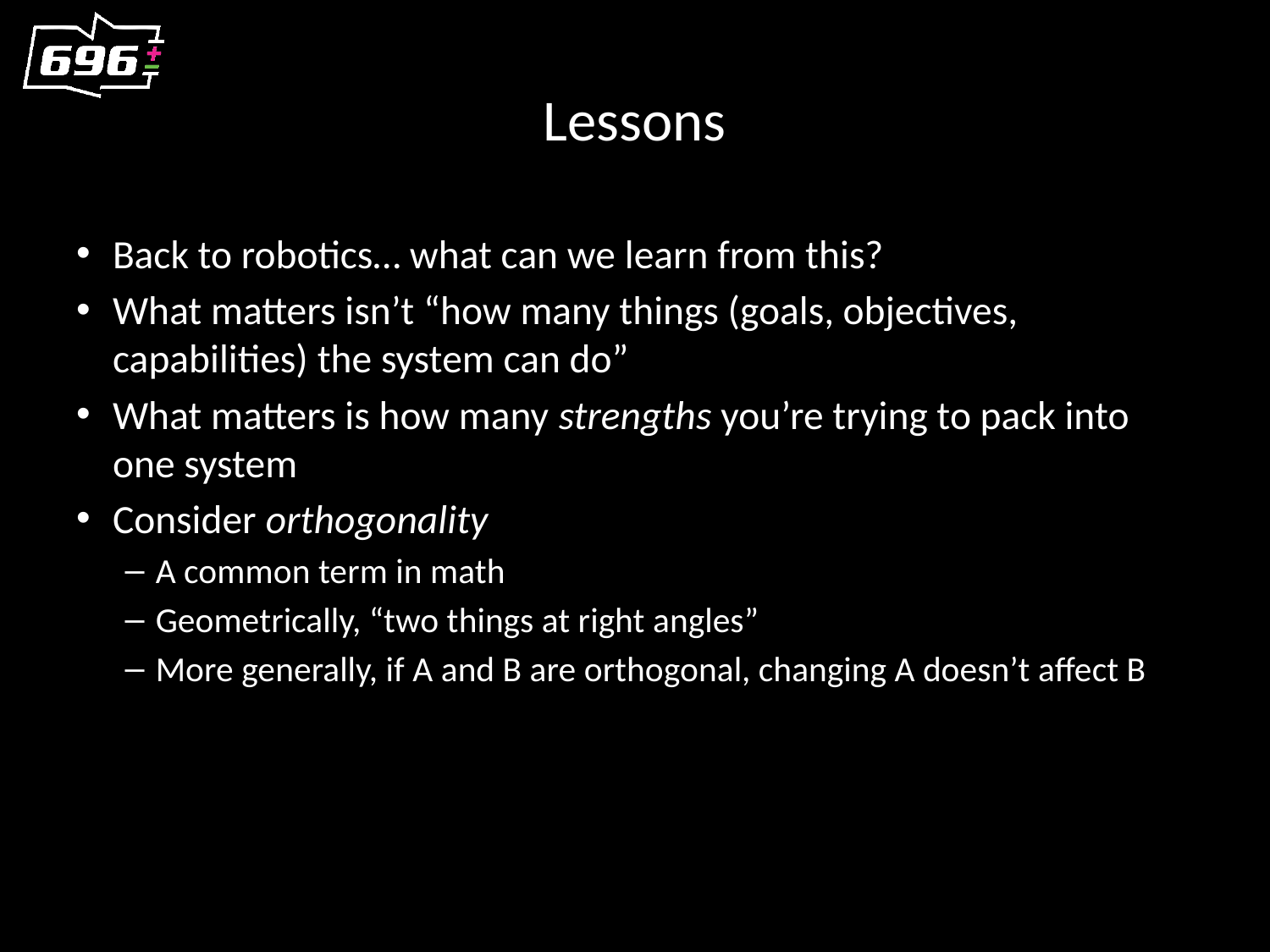

# Lessons
Back to robotics… what can we learn from this?
What matters isn’t “how many things (goals, objectives, capabilities) the system can do”
What matters is how many strengths you’re trying to pack into one system
Consider orthogonality
A common term in math
Geometrically, “two things at right angles”
More generally, if A and B are orthogonal, changing A doesn’t affect B